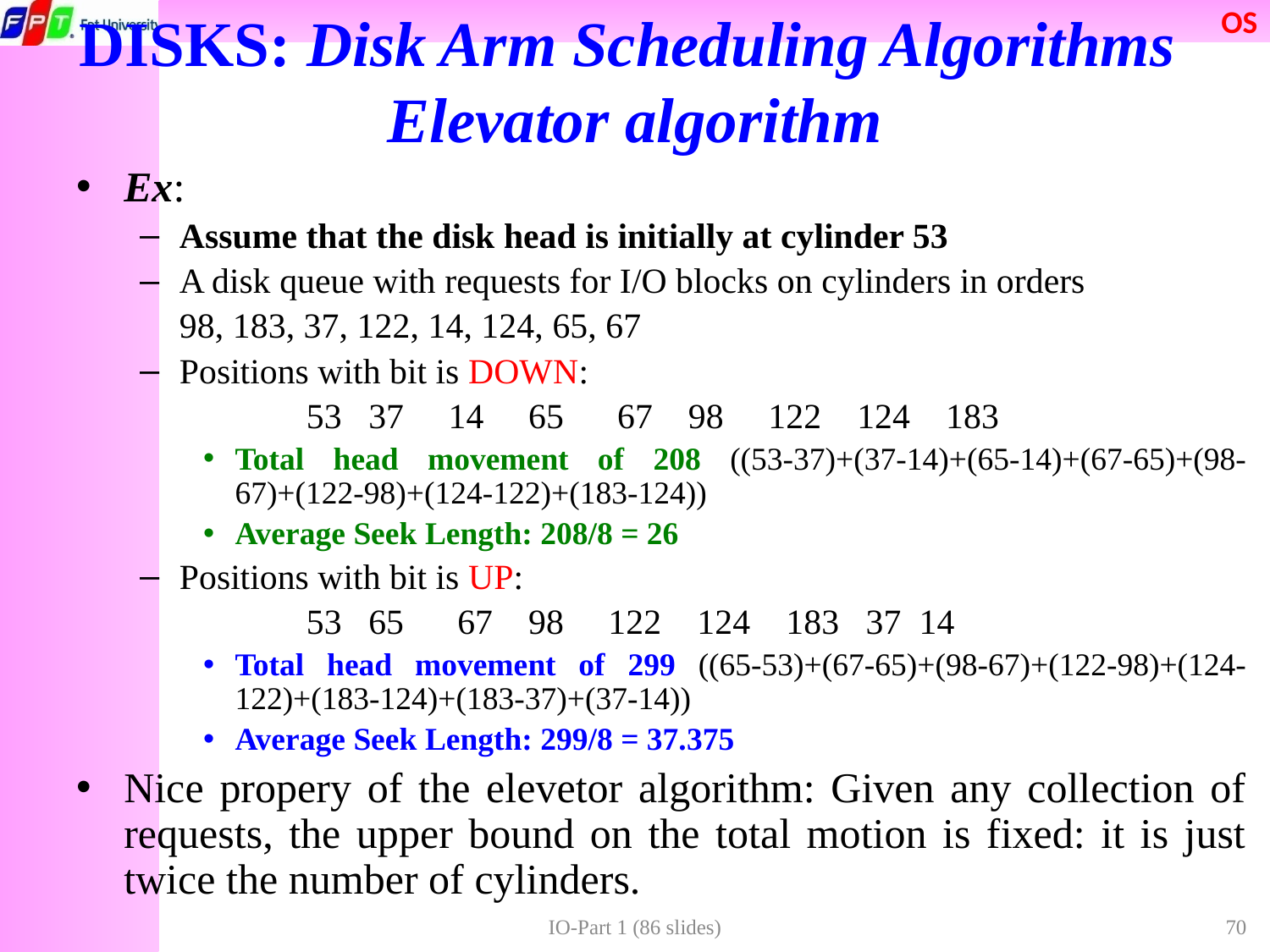

DISKS: Disk Arm Scheduling Algorithms
Elevator algorithm
Ex:
Assume that the disk head is initially at cylinder 53
A disk queue with requests for I/O blocks on cylinders in orders
	98, 183, 37, 122, 14, 124, 65, 67
Positions with bit is DOWN:
		53   37     14     65      67    98     122    124    183
Total head movement of 208 ((53-37)+(37-14)+(65-14)+(67-65)+(98-67)+(122-98)+(124-122)+(183-124))
Average Seek Length: 208/8 = 26
Positions with bit is UP:
		53   65      67    98     122    124    183   37  14
Total head movement of 299 ((65-53)+(67-65)+(98-67)+(122-98)+(124-122)+(183-124)+(183-37)+(37-14))
Average Seek Length: 299/8 = 37.375
Nice propery of the elevetor algorithm: Given any collection of requests, the upper bound on the total motion is fixed: it is just twice the number of cylinders.
IO-Part 1 (86 slides)
70